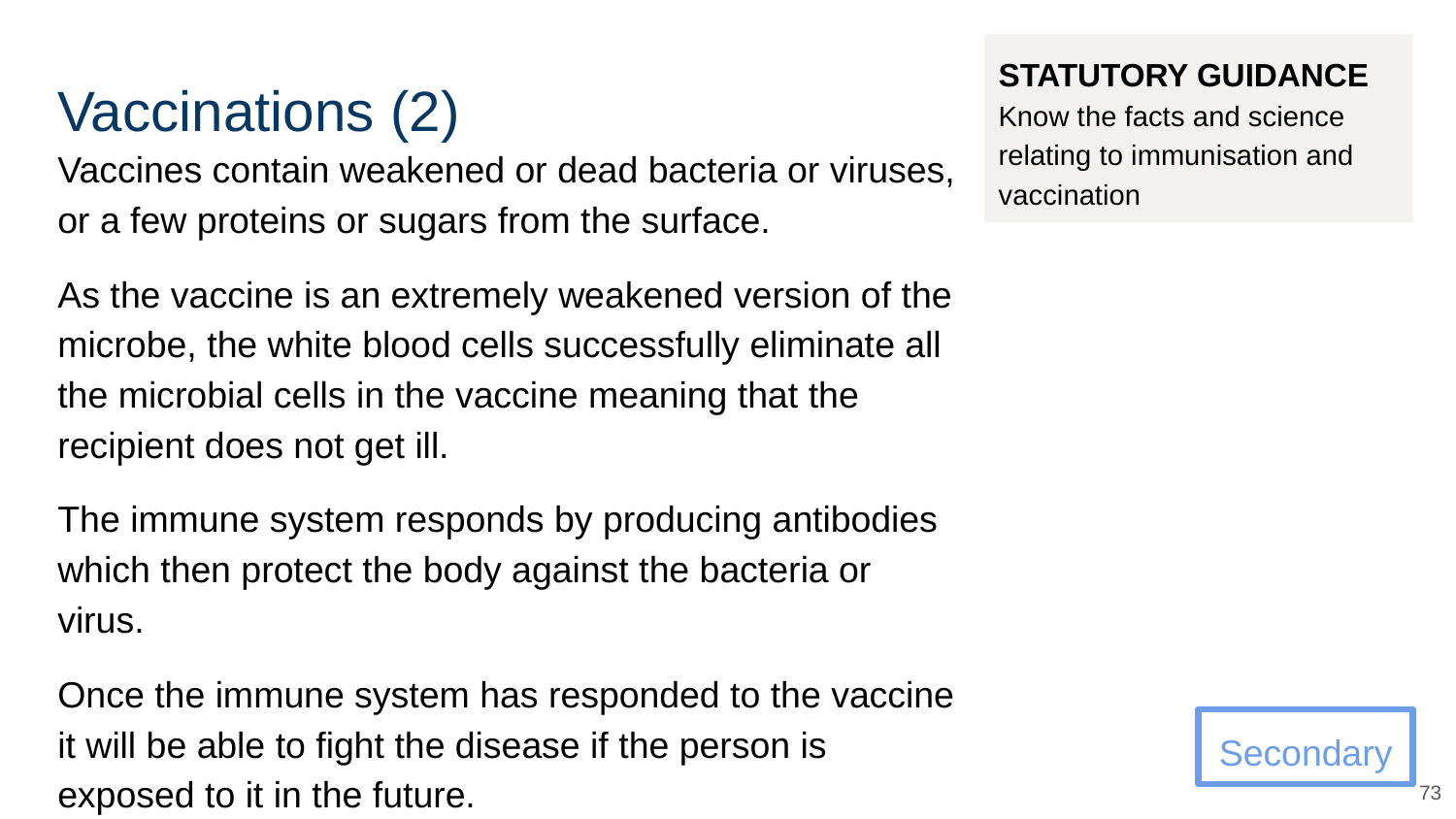

# Vaccinations (2)

STATUTORY GUIDANCE
Know the facts and science relating to immunisation and vaccination

Vaccines contain weakened or dead bacteria or viruses, or a few proteins or sugars from the surface.
As the vaccine is an extremely weakened version of the microbe, the white blood cells successfully eliminate all the microbial cells in the vaccine meaning that the recipient does not get ill.
The immune system responds by producing antibodies which then protect the body against the bacteria or virus.
Once the immune system has responded to the vaccine it will be able to fight the disease if the person is exposed to it in the future.
Secondary
73